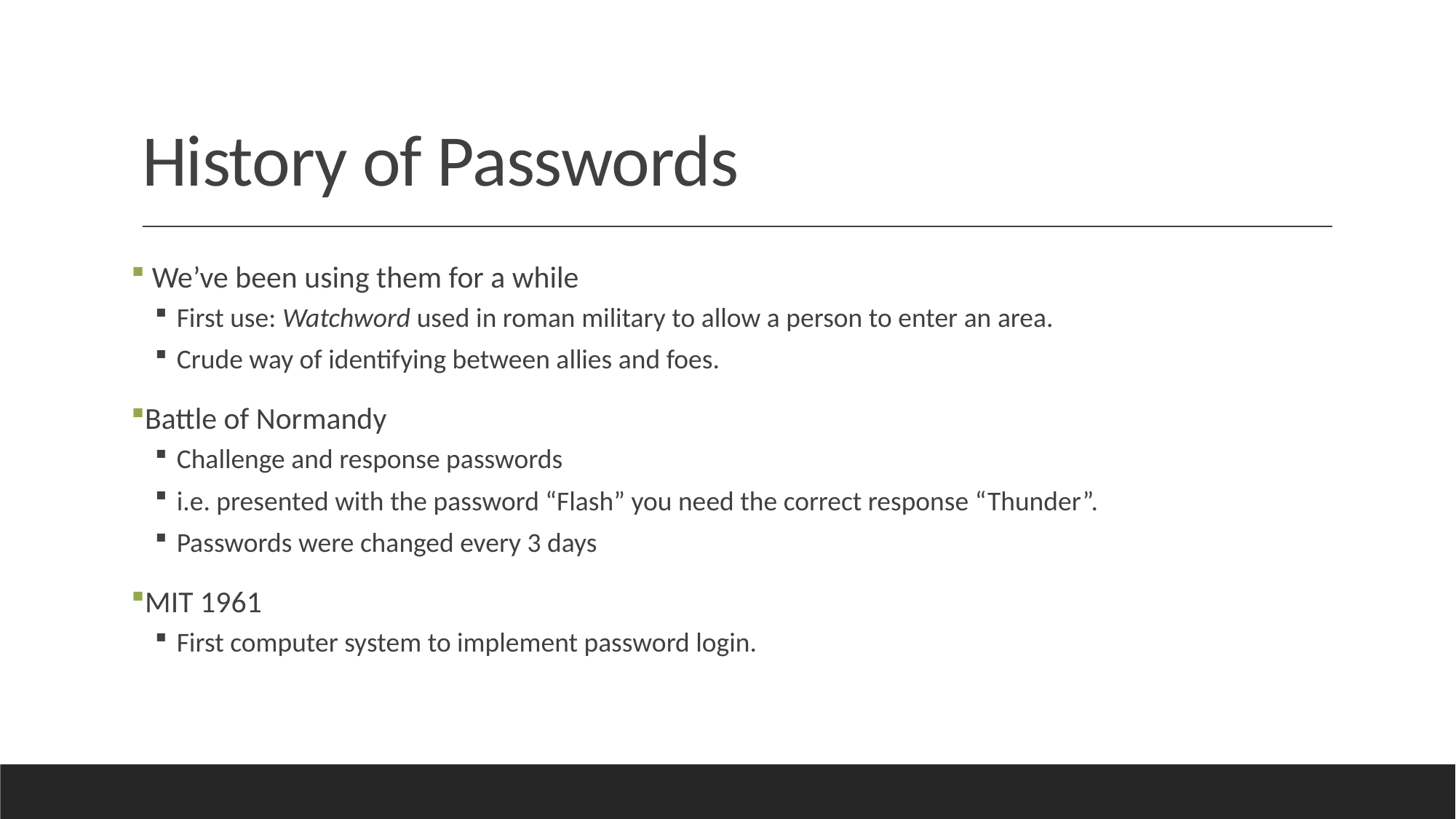

# History of Passwords
 We’ve been using them for a while
First use: Watchword used in roman military to allow a person to enter an area.
Crude way of identifying between allies and foes.
Battle of Normandy
Challenge and response passwords
i.e. presented with the password “Flash” you need the correct response “Thunder”.
Passwords were changed every 3 days
MIT 1961
First computer system to implement password login.